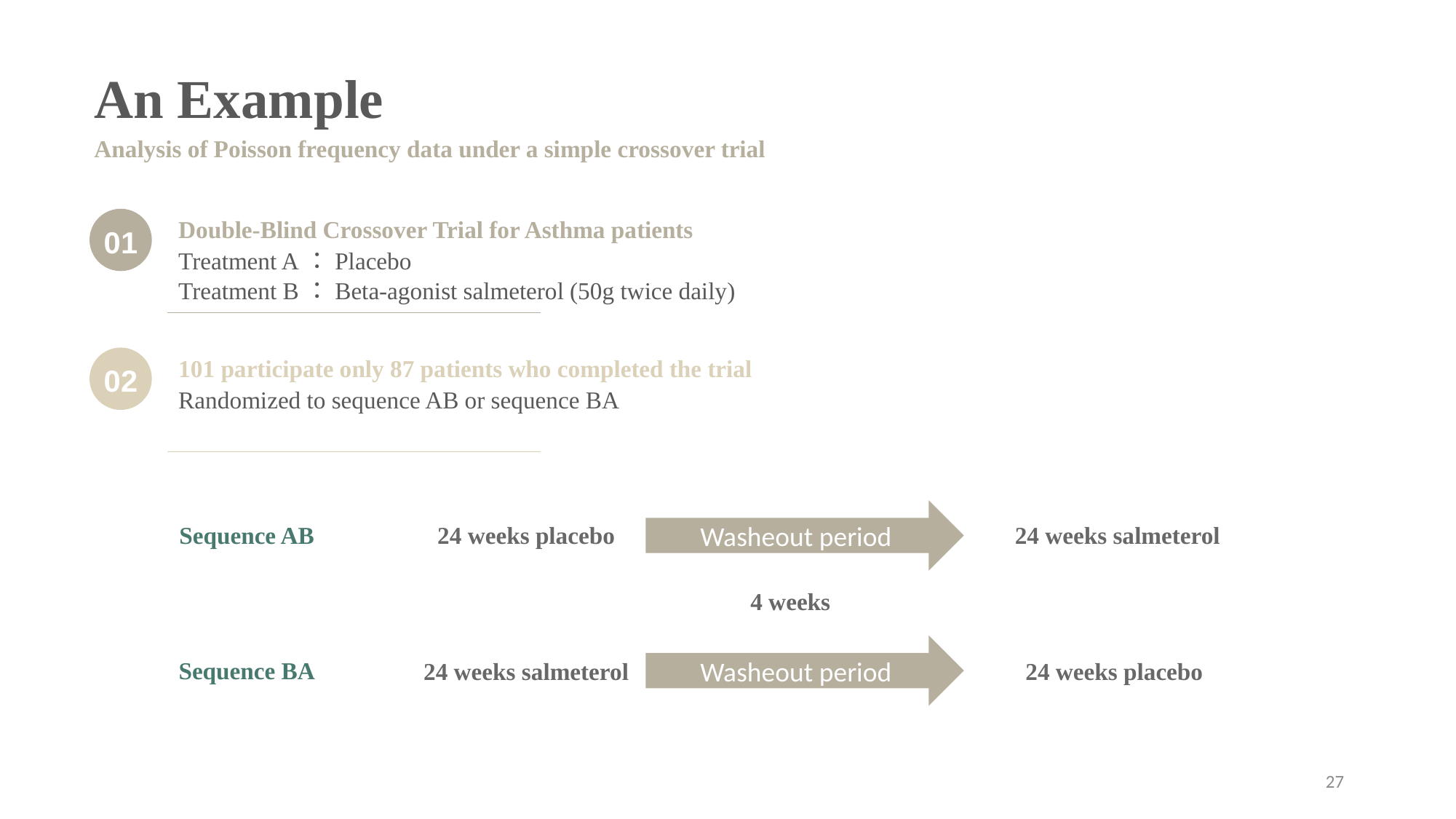

An Example
Analysis of Poisson frequency data under a simple crossover trial

Double-Blind Crossover Trial for Asthma patients
01
Treatment A：Placebo
Treatment B：Beta-agonist salmeterol (50g twice daily)

101 participate only 87 patients who completed the trial
02
Randomized to sequence AB or sequence BA
Washeout period
Sequence AB
24 weeks placebo
24 weeks salmeterol
4 weeks
Washeout period
Sequence BA
24 weeks placebo
24 weeks salmeterol
27